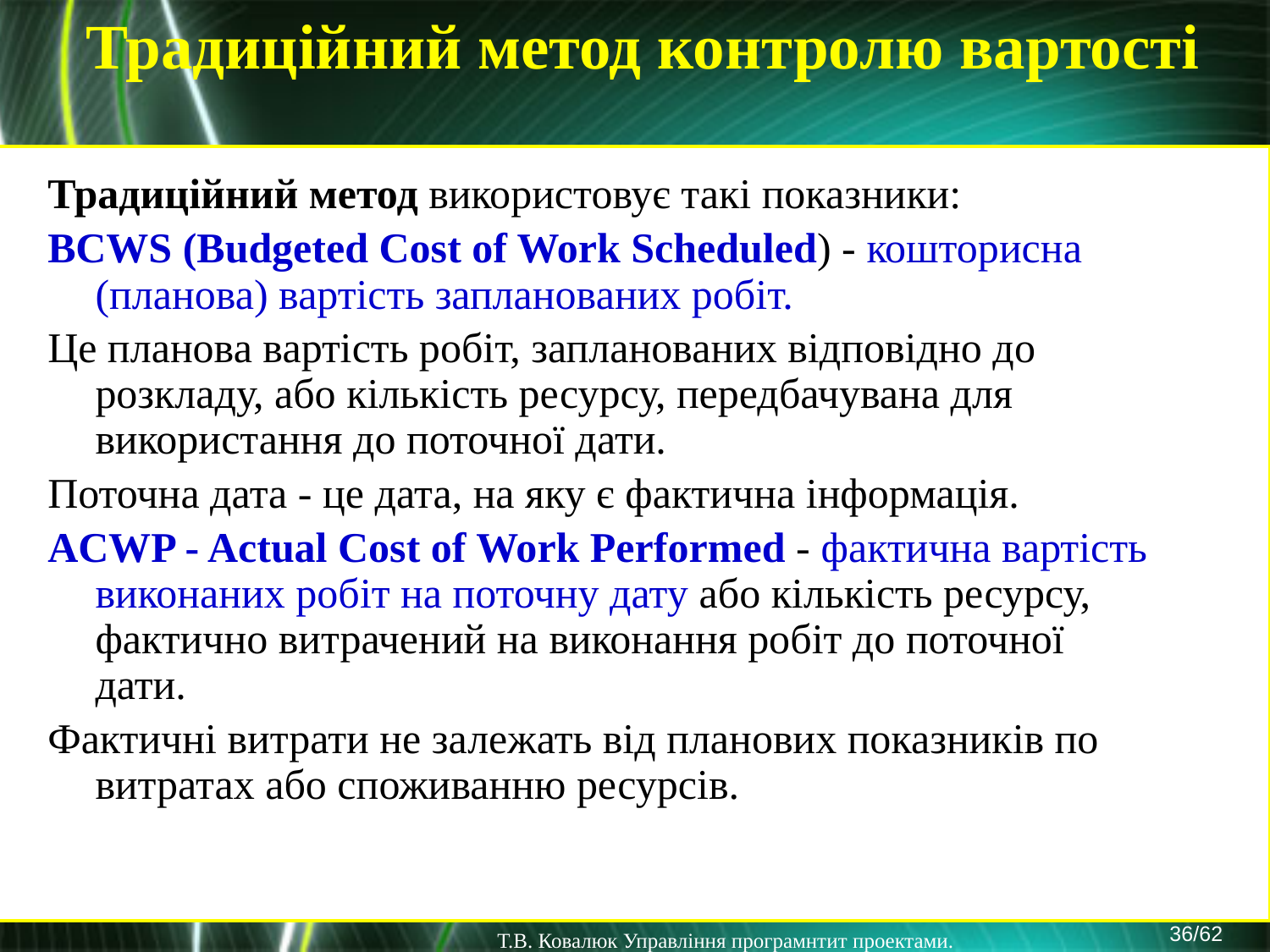

Традиційний метод контролю вартості
Традиційний метод використовує такі показники:
BCWS (Budgeted Cost of Work Scheduled) - кошторисна (планова) вартість запланованих робіт.
Це планова вартість робіт, запланованих відповідно до розкладу, або кількість ресурсу, передбачувана для використання до поточної дати.
Поточна дата - це дата, на яку є фактична інформація.
ACWP - Actual Cost of Work Performed - фактична вартість виконаних робіт на поточну дату або кількість ресурсу, фактично витрачений на виконання робіт до поточної дати.
Фактичні витрати не залежать від планових показників по витратах або споживанню ресурсів.
36/62